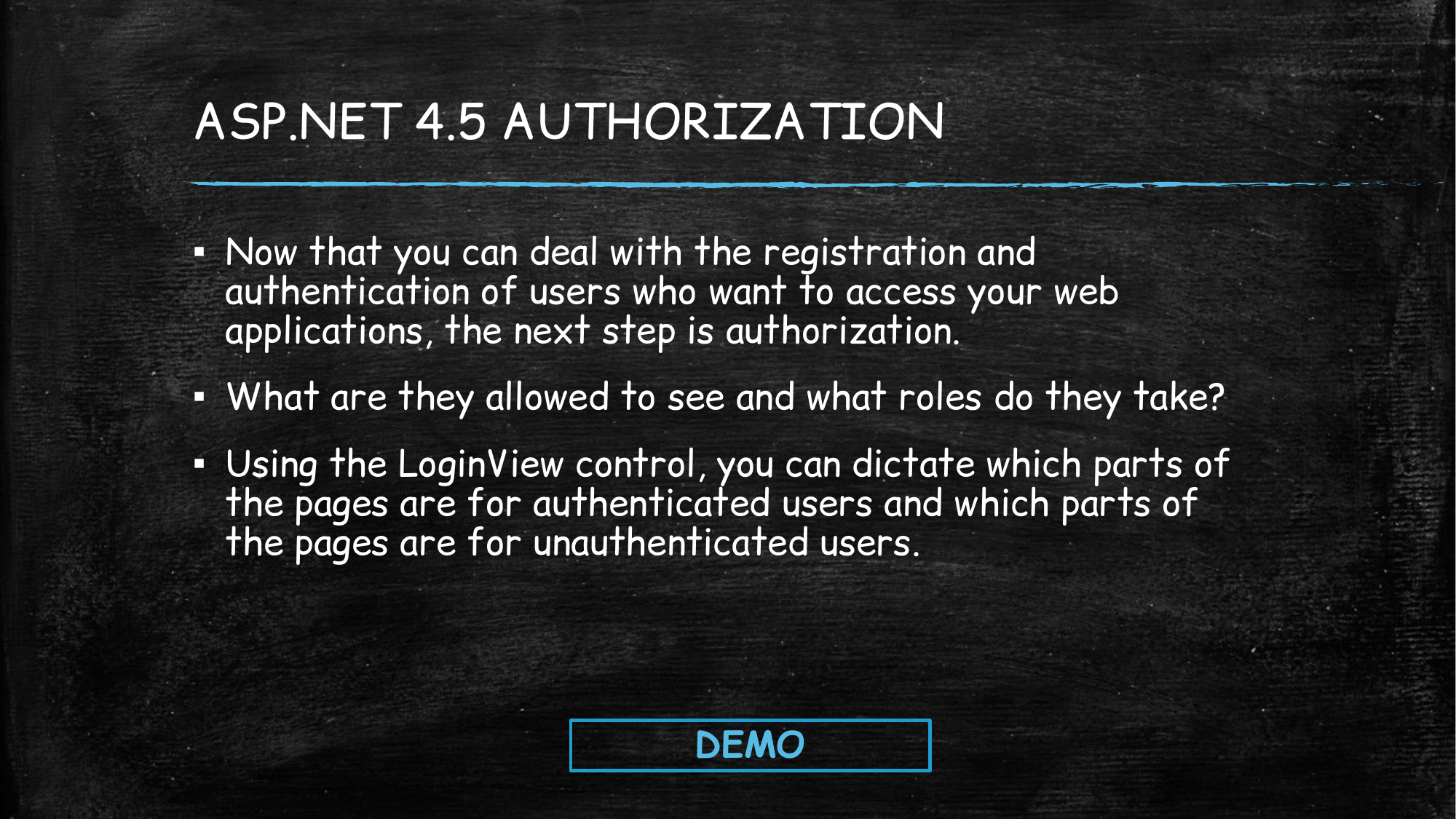

# ASP.NET 4.5 AUTHORIZATION
Now that you can deal with the registration and authentication of users who want to access your web applications, the next step is authorization.
What are they allowed to see and what roles do they take?
Using the LoginView control, you can dictate which parts of the pages are for authenticated users and which parts of the pages are for unauthenticated users.

DEMO